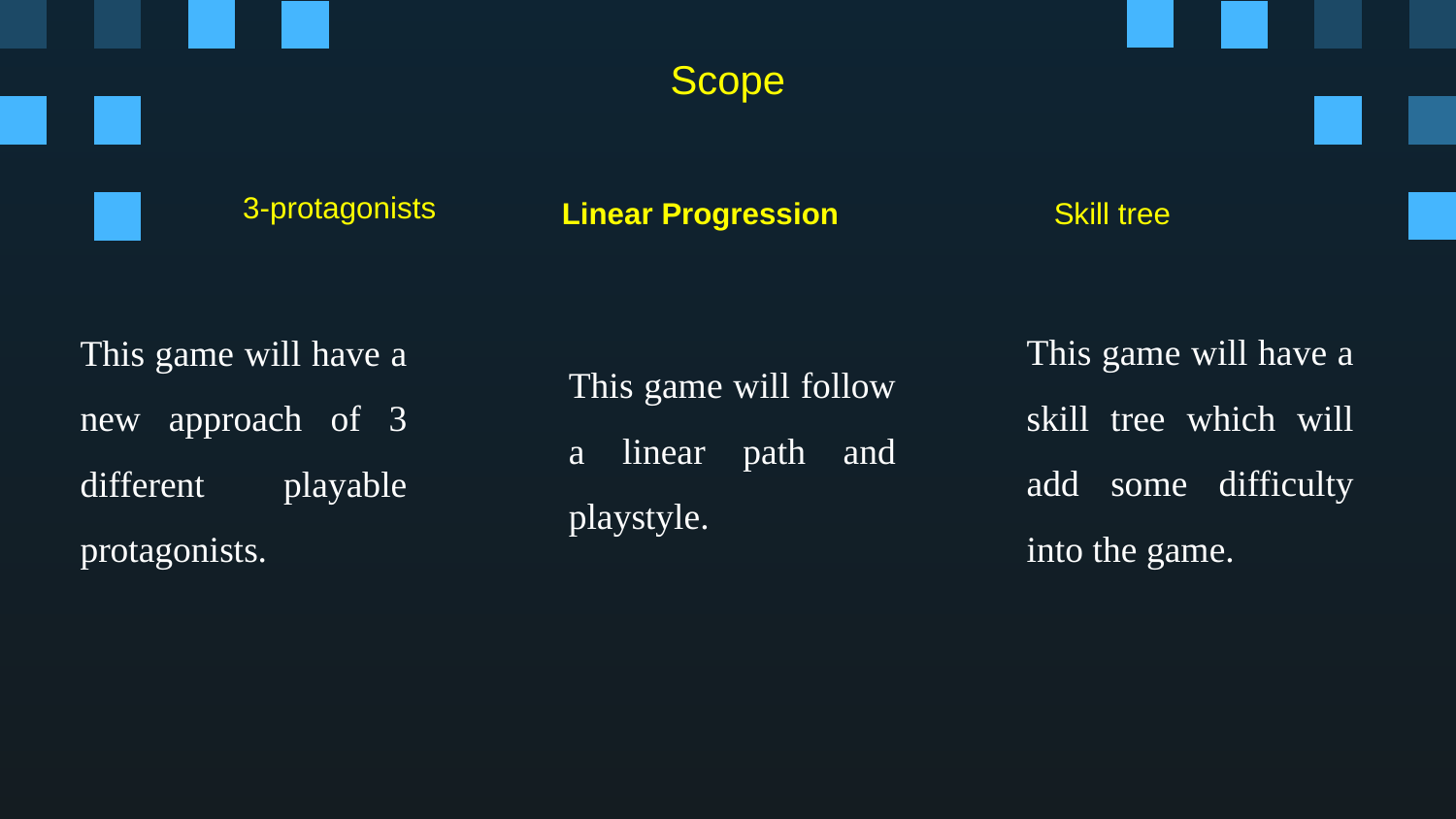

# Scope
Linear Progression
3-protagonists
Skill tree
This game will have a new approach of 3 different playable protagonists.
This game will follow a linear path and playstyle.
This game will have a skill tree which will add some difficulty into the game.